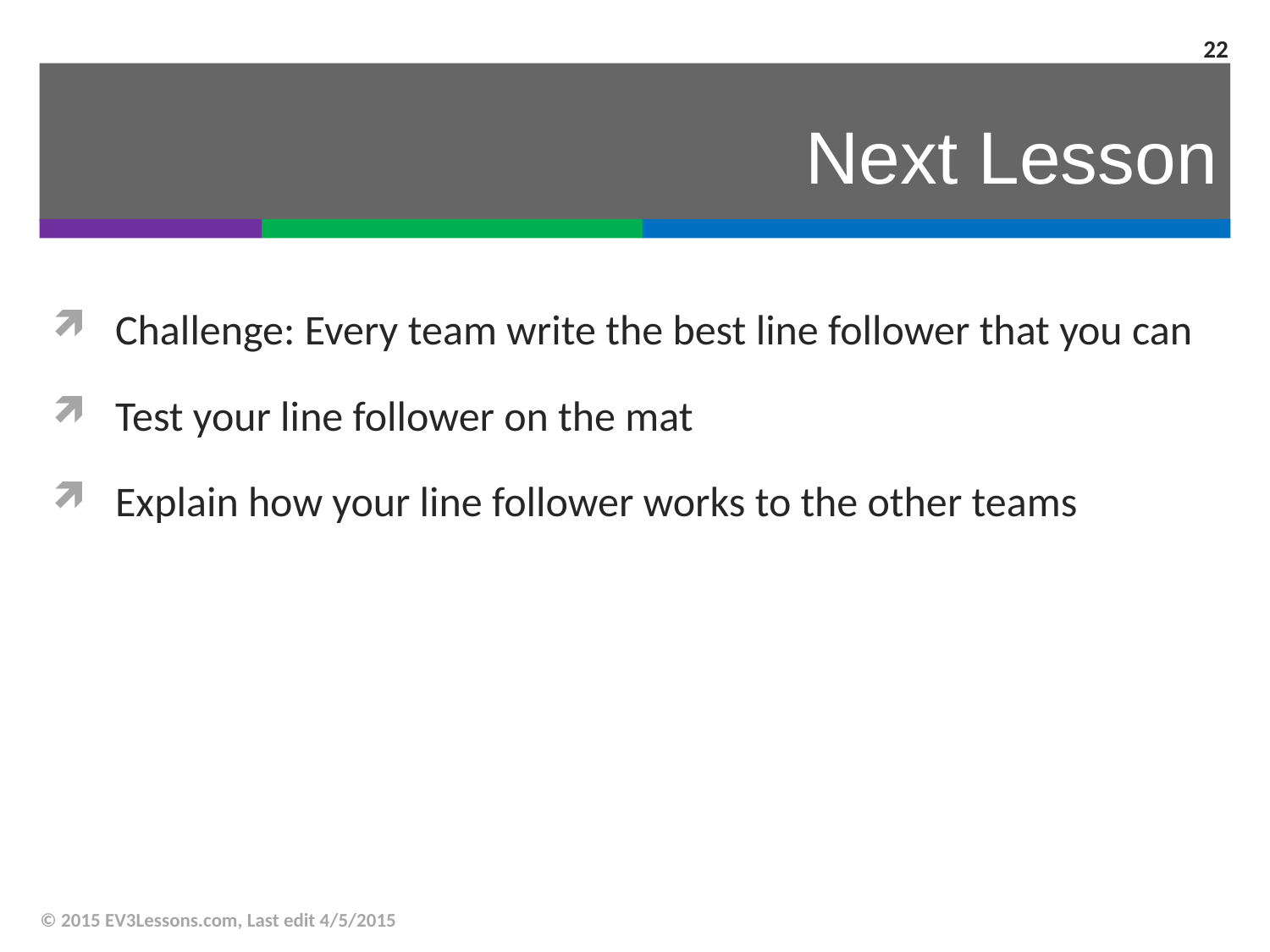

22
# Next Lesson
Challenge: Every team write the best line follower that you can
Test your line follower on the mat
Explain how your line follower works to the other teams
© 2015 EV3Lessons.com, Last edit 4/5/2015